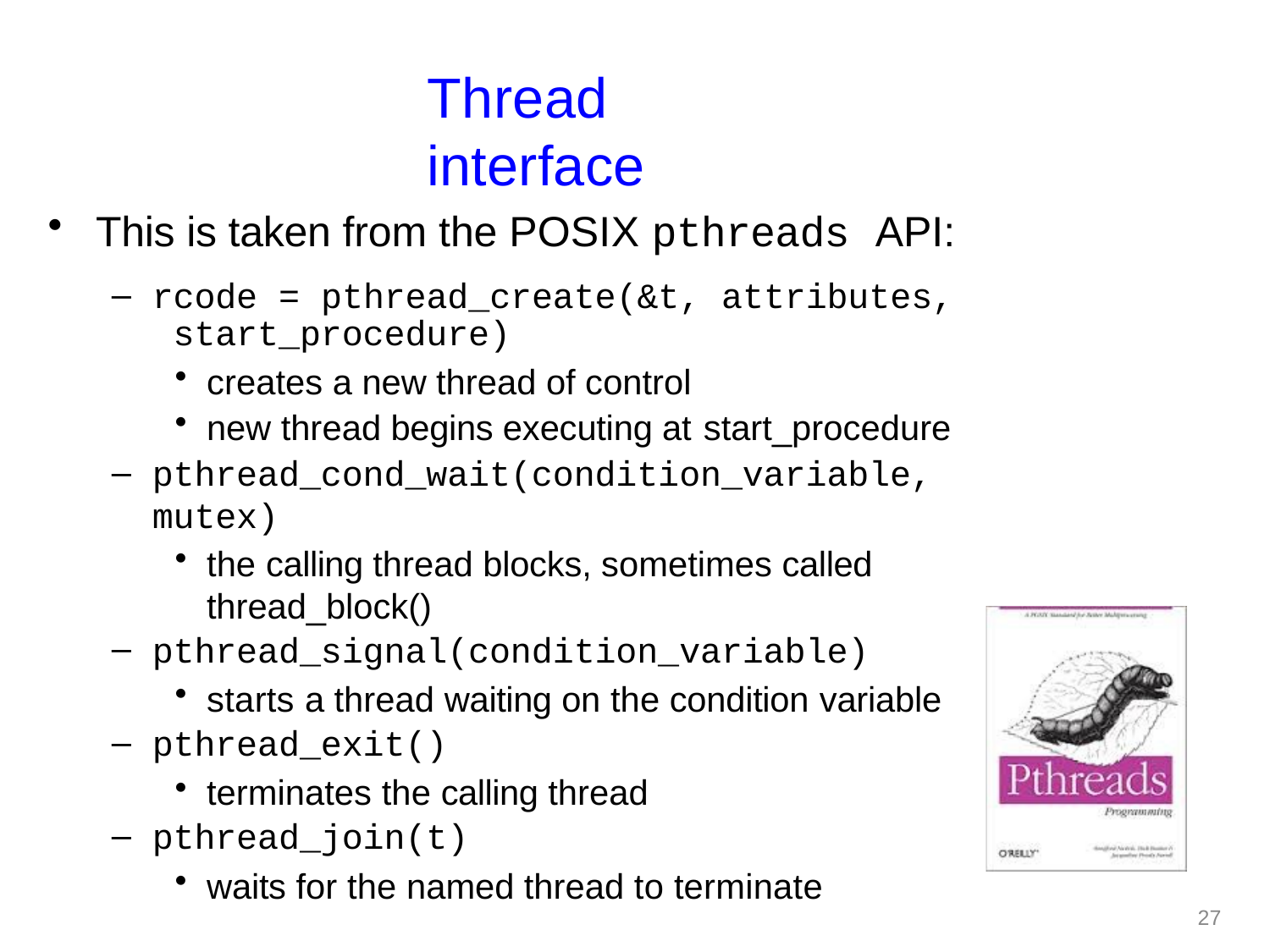

# Thread interface
This is taken from the POSIX pthreads API:
rcode = pthread_create(&t, attributes,  start_procedure)
creates a new thread of control
new thread begins executing at start_procedure
pthread_cond_wait(condition_variable, mutex)
the calling thread blocks, sometimes called thread_block()
pthread_signal(condition_variable)
starts a thread waiting on the condition variable
pthread_exit()
terminates the calling thread
pthread_join(t)
waits for the named thread to terminate

27